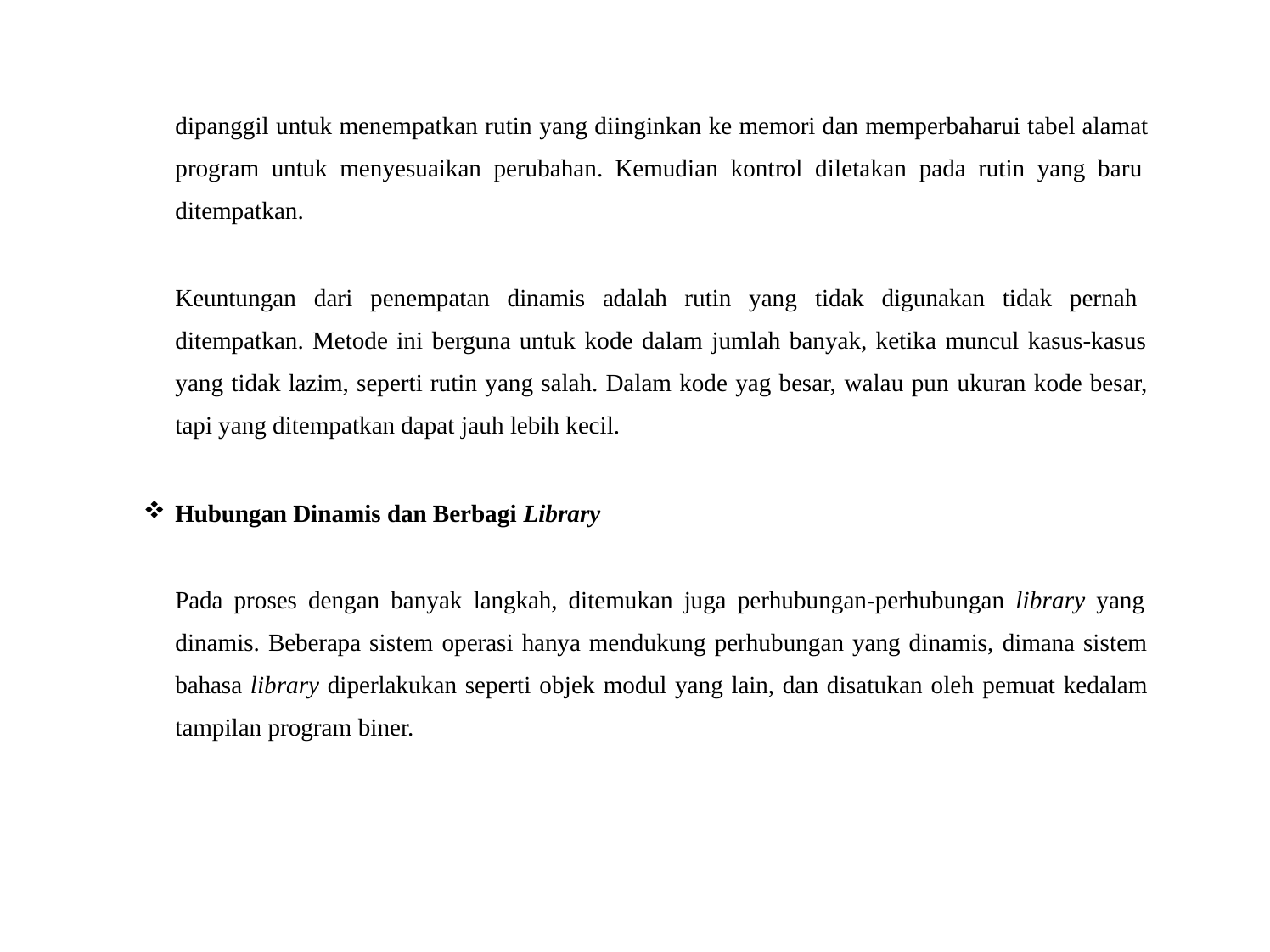

dipanggil untuk menempatkan rutin yang diinginkan ke memori dan memperbaharui tabel alamat  program untuk menyesuaikan perubahan. Kemudian kontrol diletakan pada rutin yang baru  ditempatkan.

Keuntungan dari penempatan dinamis adalah rutin yang tidak digunakan tidak pernah  ditempatkan. Metode ini berguna untuk kode dalam jumlah banyak, ketika muncul kasus-kasus  yang tidak lazim, seperti rutin yang salah. Dalam kode yag besar, walau pun ukuran kode besar,  tapi yang ditempatkan dapat jauh lebih kecil.

Hubungan Dinamis dan Berbagi Library

Pada proses dengan banyak langkah, ditemukan juga perhubungan-perhubungan library yang  dinamis. Beberapa sistem operasi hanya mendukung perhubungan yang dinamis, dimana sistem  bahasa library diperlakukan seperti objek modul yang lain, dan disatukan oleh pemuat kedalam  tampilan program biner.